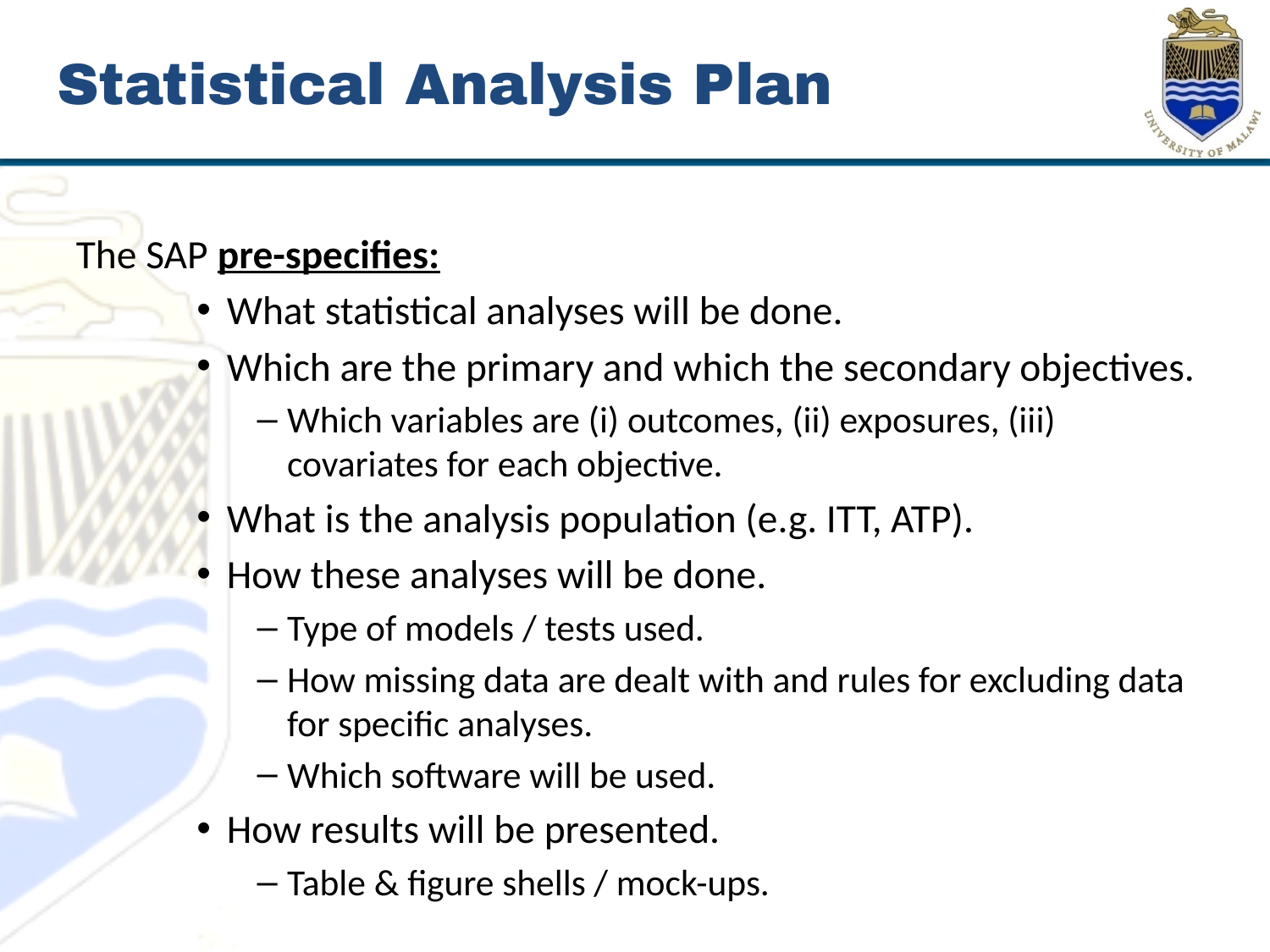

# Statistical Analysis Plan
The SAP pre-specifies:
What statistical analyses will be done.
Which are the primary and which the secondary objectives.
Which variables are (i) outcomes, (ii) exposures, (iii) covariates for each objective.
What is the analysis population (e.g. ITT, ATP).
How these analyses will be done.
Type of models / tests used.
How missing data are dealt with and rules for excluding data for specific analyses.
Which software will be used.
How results will be presented.
Table & figure shells / mock-ups.